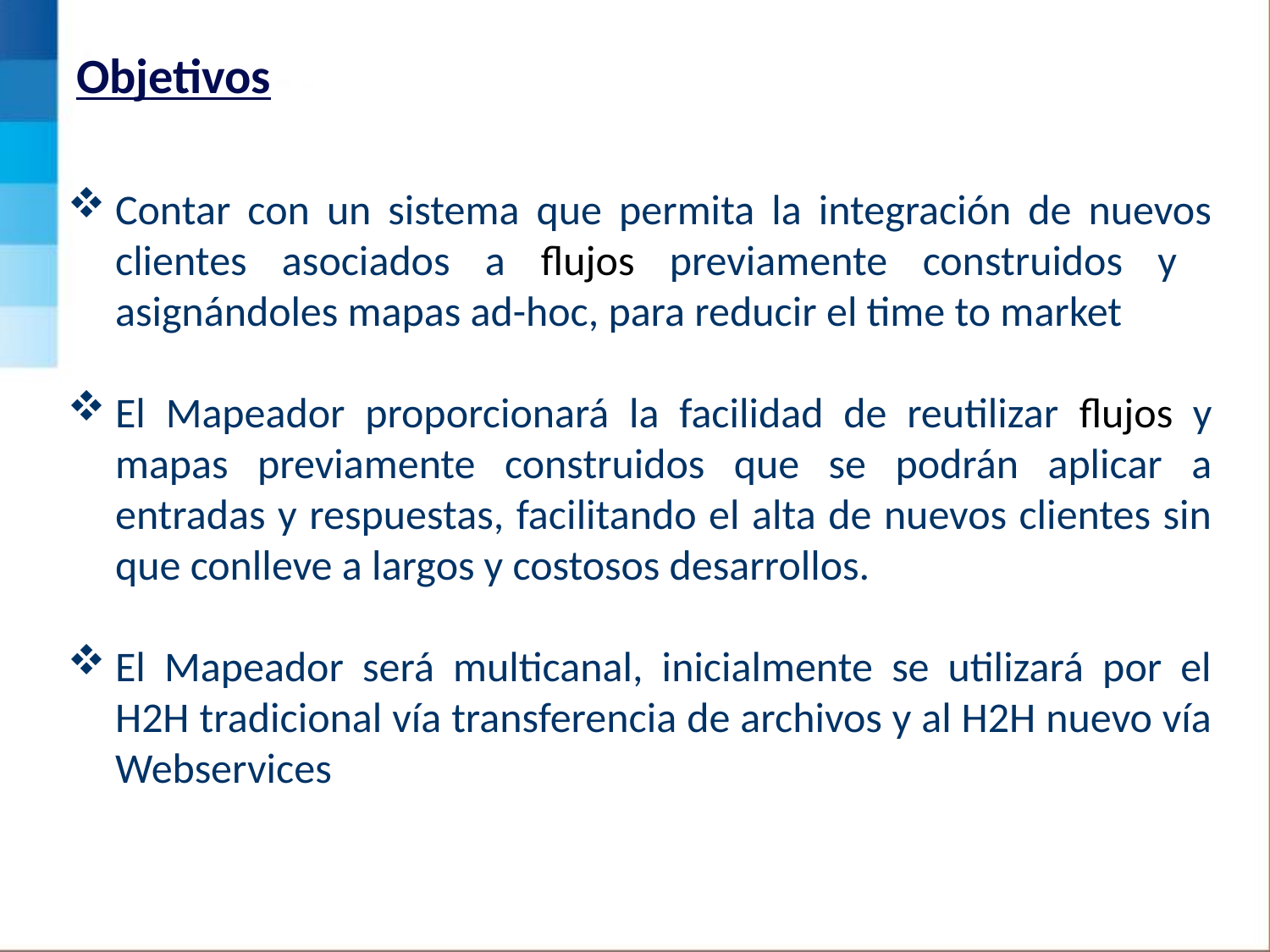

Objetivos
Contar con un sistema que permita la integración de nuevos clientes asociados a flujos previamente construidos y  asignándoles mapas ad-hoc, para reducir el time to market

El Mapeador proporcionará la facilidad de reutilizar flujos y mapas previamente construidos que se podrán aplicar a entradas y respuestas, facilitando el alta de nuevos clientes sin que conlleve a largos y costosos desarrollos.

El Mapeador será multicanal, inicialmente se utilizará por el H2H tradicional vía transferencia de archivos y al H2H nuevo vía Webservices